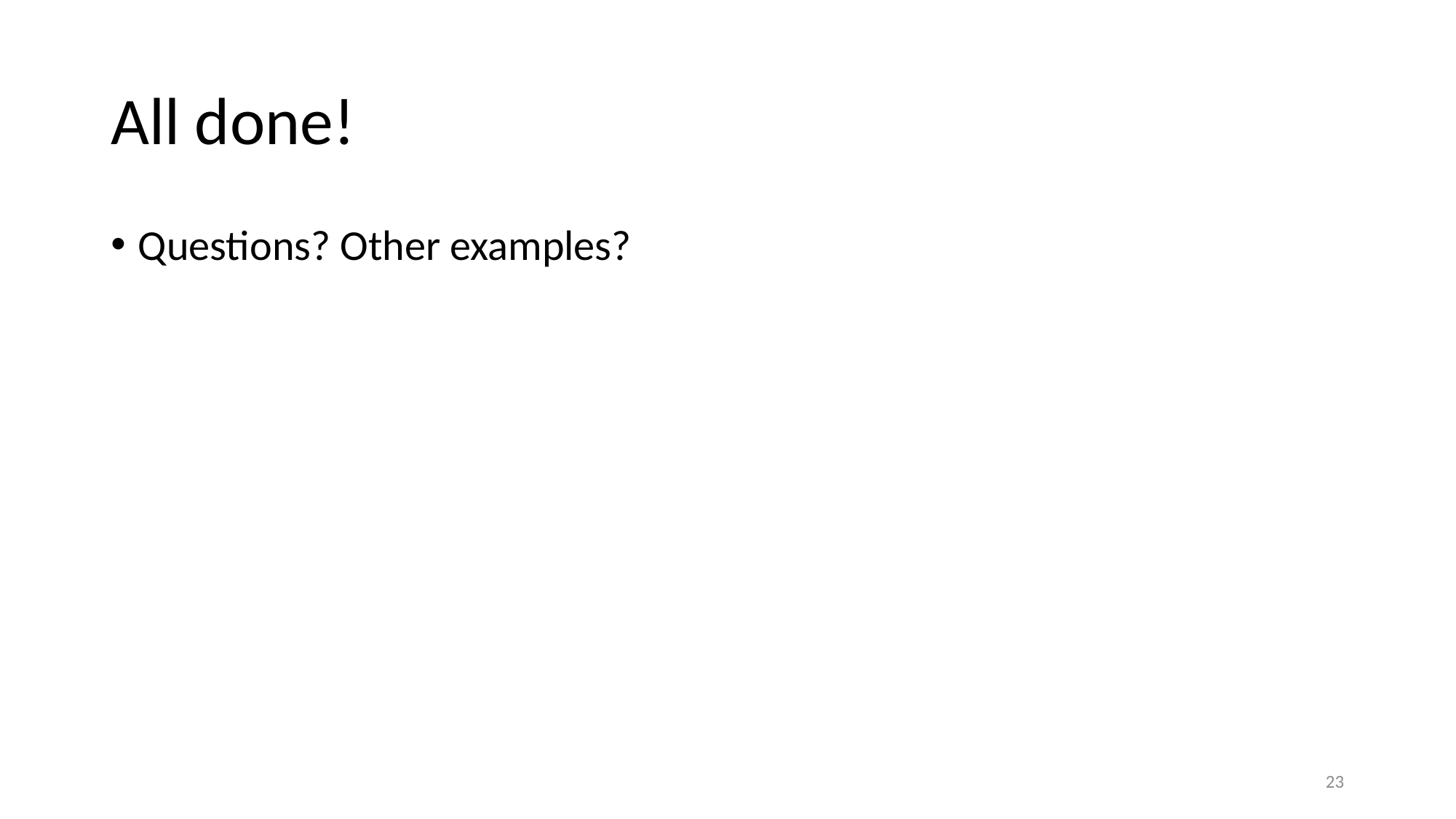

# All done!
Questions? Other examples?
23